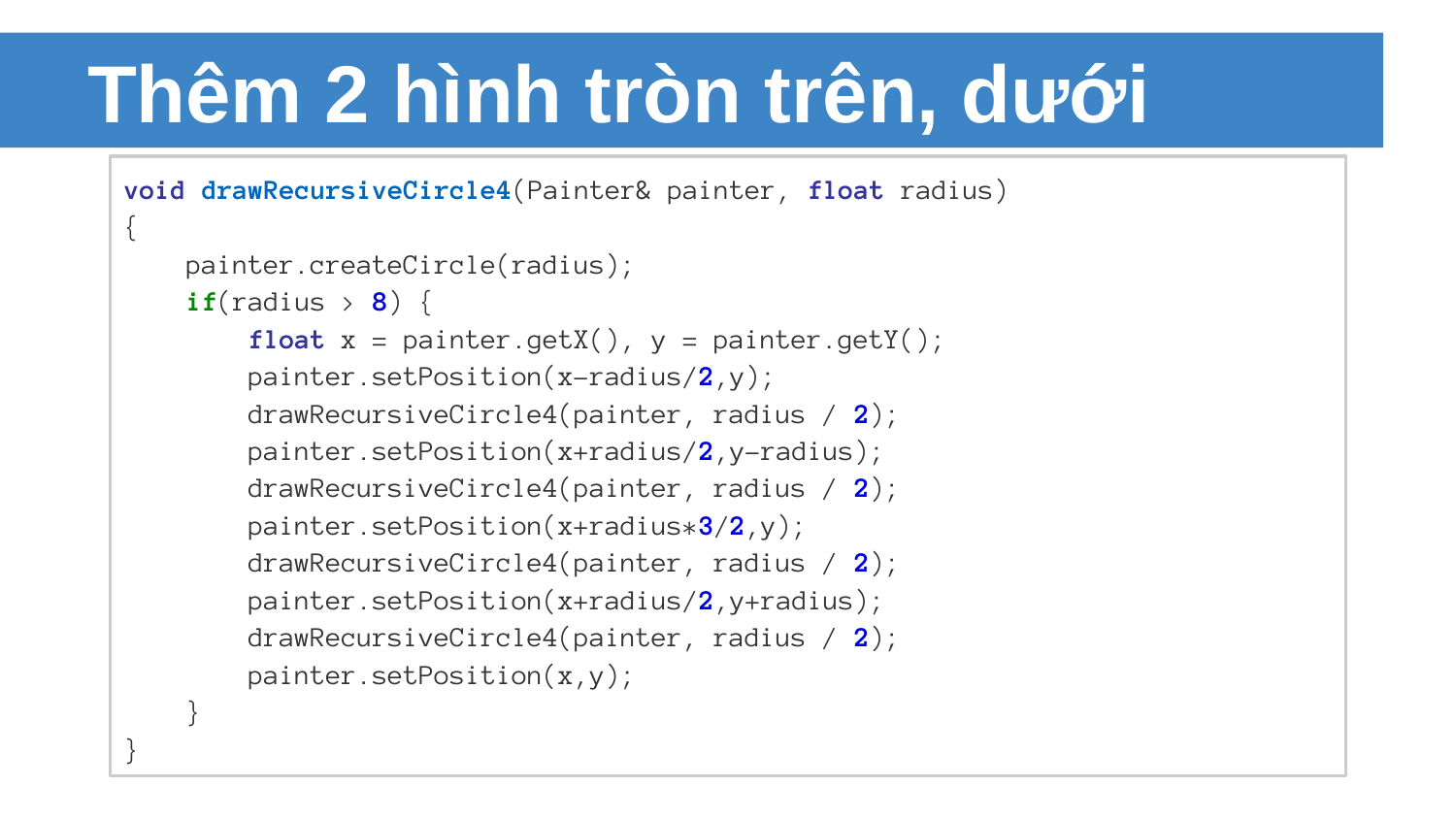

# Thêm 2 hình tròn trên, dưới

void drawRecursiveCircle4(Painter& painter, float radius)
{
    painter.createCircle(radius);
    if(radius > 8) {
        float x = painter.getX(), y = painter.getY();
        painter.setPosition(x-radius/2,y);
        drawRecursiveCircle4(painter, radius / 2);
        painter.setPosition(x+radius/2,y-radius);
        drawRecursiveCircle4(painter, radius / 2);
        painter.setPosition(x+radius*3/2,y);
        drawRecursiveCircle4(painter, radius / 2);
        painter.setPosition(x+radius/2,y+radius);
        drawRecursiveCircle4(painter, radius / 2);
        painter.setPosition(x,y);
    }
}